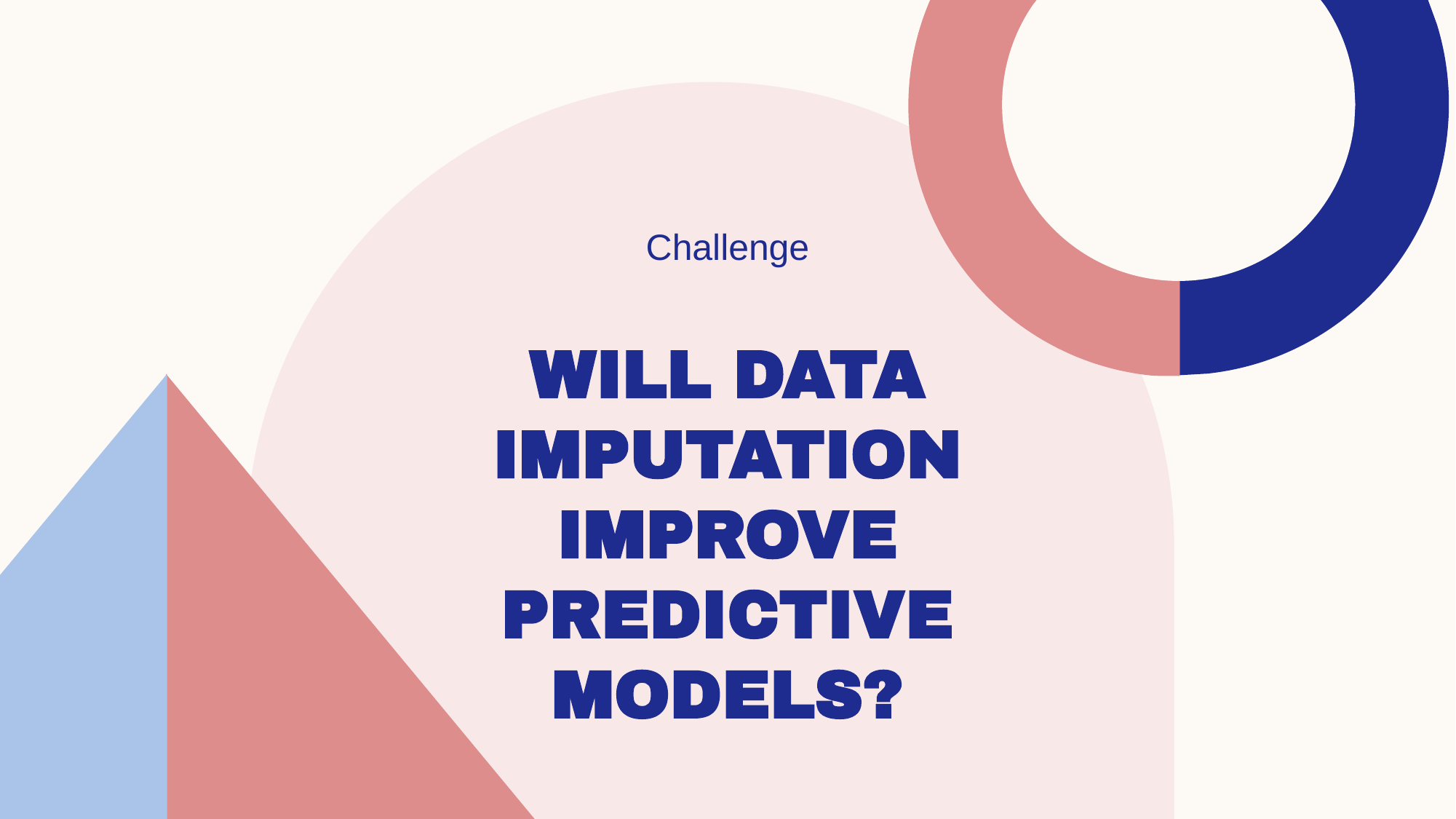

Challenge
# Will Data Imputation improve Predictive Models?